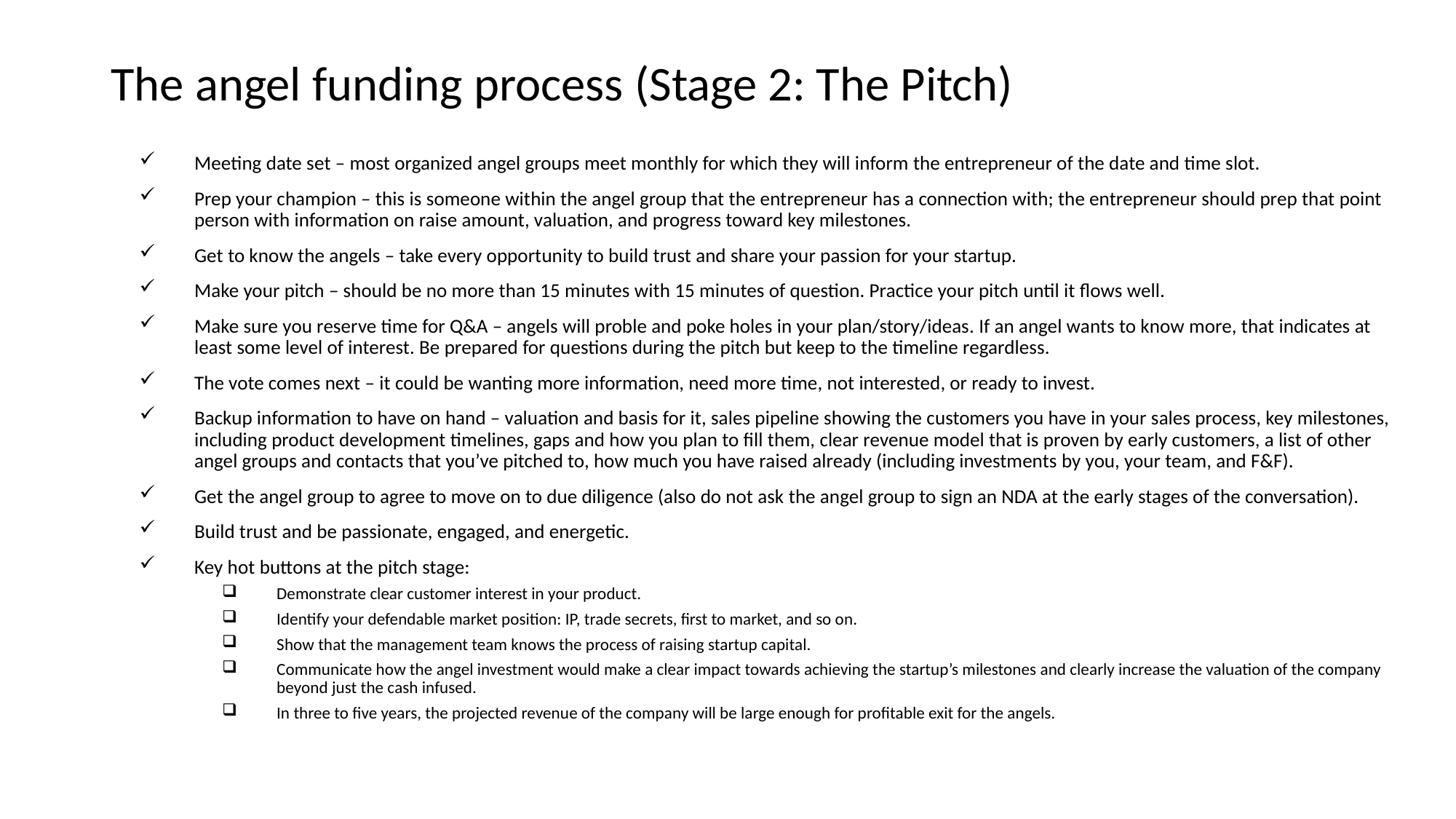

# The angel funding process (Stage 2: The Pitch)
Meeting date set – most organized angel groups meet monthly for which they will inform the entrepreneur of the date and time slot.
Prep your champion – this is someone within the angel group that the entrepreneur has a connection with; the entrepreneur should prep that point person with information on raise amount, valuation, and progress toward key milestones.
Get to know the angels – take every opportunity to build trust and share your passion for your startup.
Make your pitch – should be no more than 15 minutes with 15 minutes of question. Practice your pitch until it flows well.
Make sure you reserve time for Q&A – angels will proble and poke holes in your plan/story/ideas. If an angel wants to know more, that indicates at least some level of interest. Be prepared for questions during the pitch but keep to the timeline regardless.
The vote comes next – it could be wanting more information, need more time, not interested, or ready to invest.
Backup information to have on hand – valuation and basis for it, sales pipeline showing the customers you have in your sales process, key milestones, including product development timelines, gaps and how you plan to fill them, clear revenue model that is proven by early customers, a list of other angel groups and contacts that you’ve pitched to, how much you have raised already (including investments by you, your team, and F&F).
Get the angel group to agree to move on to due diligence (also do not ask the angel group to sign an NDA at the early stages of the conversation).
Build trust and be passionate, engaged, and energetic.
Key hot buttons at the pitch stage:
Demonstrate clear customer interest in your product.
Identify your defendable market position: IP, trade secrets, first to market, and so on.
Show that the management team knows the process of raising startup capital.
Communicate how the angel investment would make a clear impact towards achieving the startup’s milestones and clearly increase the valuation of the company beyond just the cash infused.
In three to five years, the projected revenue of the company will be large enough for profitable exit for the angels.